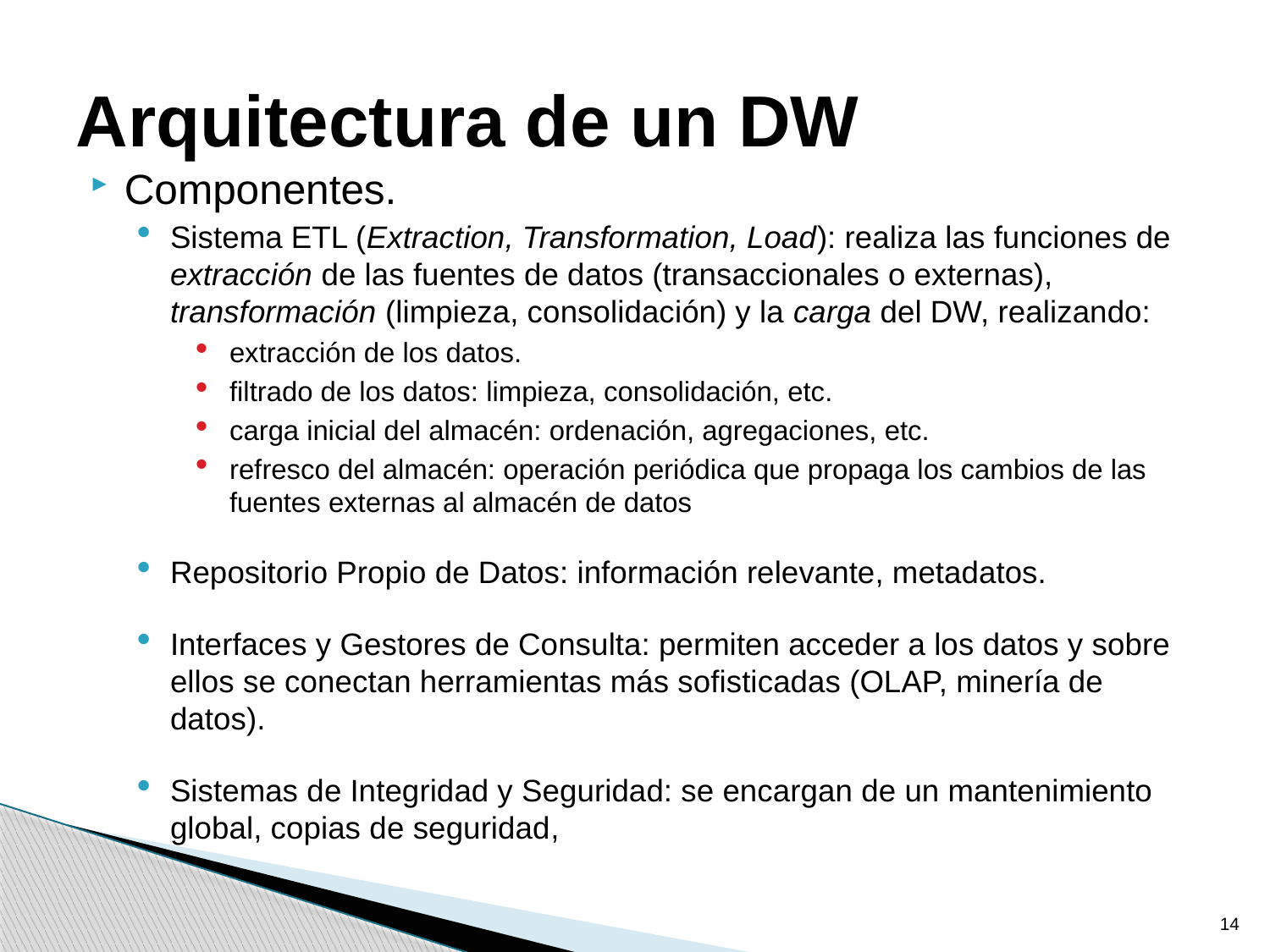

# Arquitectura de un DW
Componentes.
Sistema ETL (Extraction, Transformation, Load): realiza las funciones de extracción de las fuentes de datos (transaccionales o externas), transformación (limpieza, consolidación) y la carga del DW, realizando:
extracción de los datos.
filtrado de los datos: limpieza, consolidación, etc.
carga inicial del almacén: ordenación, agregaciones, etc.
refresco del almacén: operación periódica que propaga los cambios de las fuentes externas al almacén de datos

Repositorio Propio de Datos: información relevante, metadatos.

Interfaces y Gestores de Consulta: permiten acceder a los datos y sobre ellos se conectan herramientas más sofisticadas (OLAP, minería de datos).

Sistemas de Integridad y Seguridad: se encargan de un mantenimiento global, copias de seguridad,
14